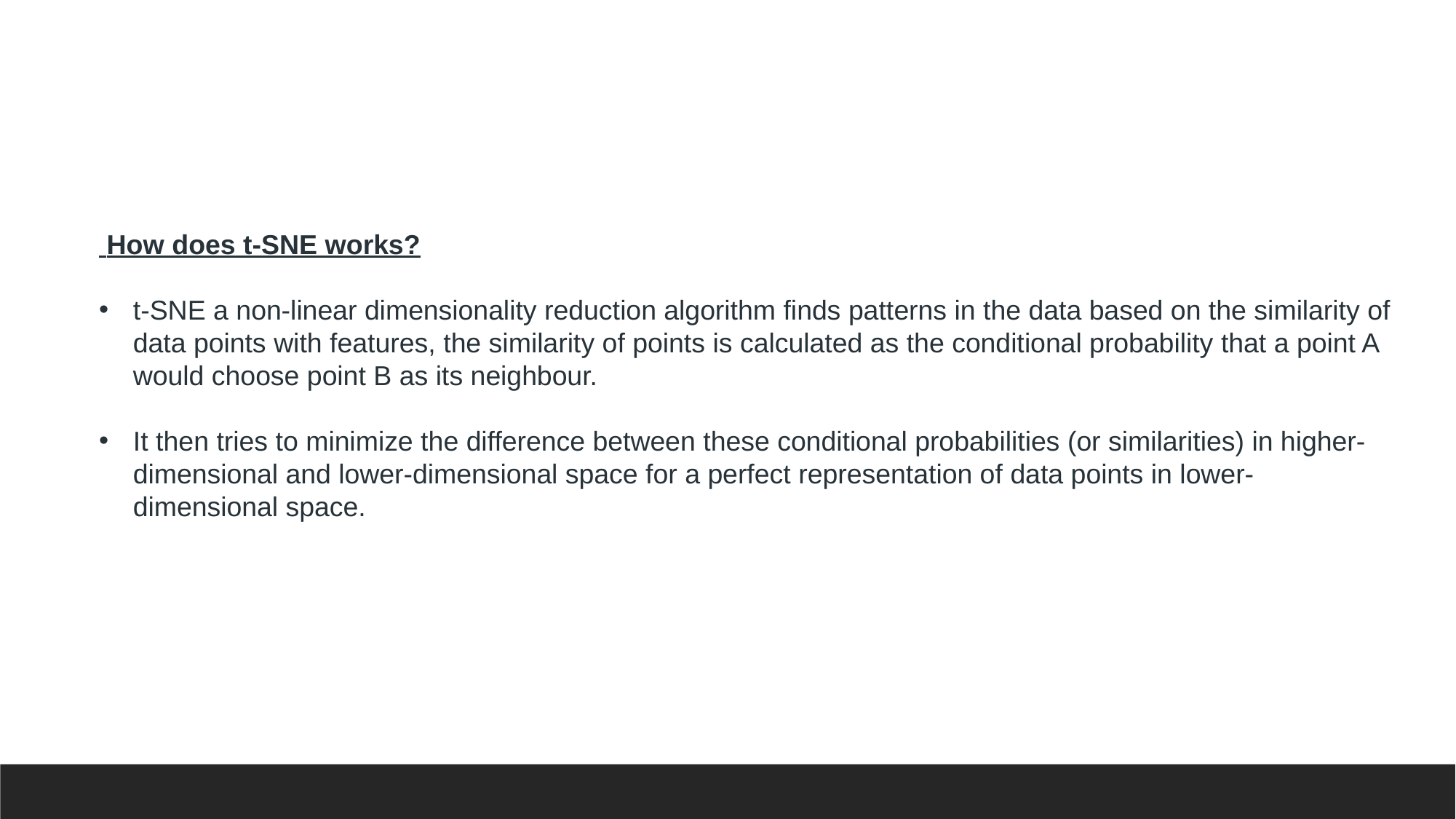

How does t-SNE works?

t-SNE a non-linear dimensionality reduction algorithm finds patterns in the data based on the similarity of data points with features, the similarity of points is calculated as the conditional probability that a point A would choose point B as its neighbour.

It then tries to minimize the difference between these conditional probabilities (or similarities) in higher-dimensional and lower-dimensional space for a perfect representation of data points in lower-dimensional space.